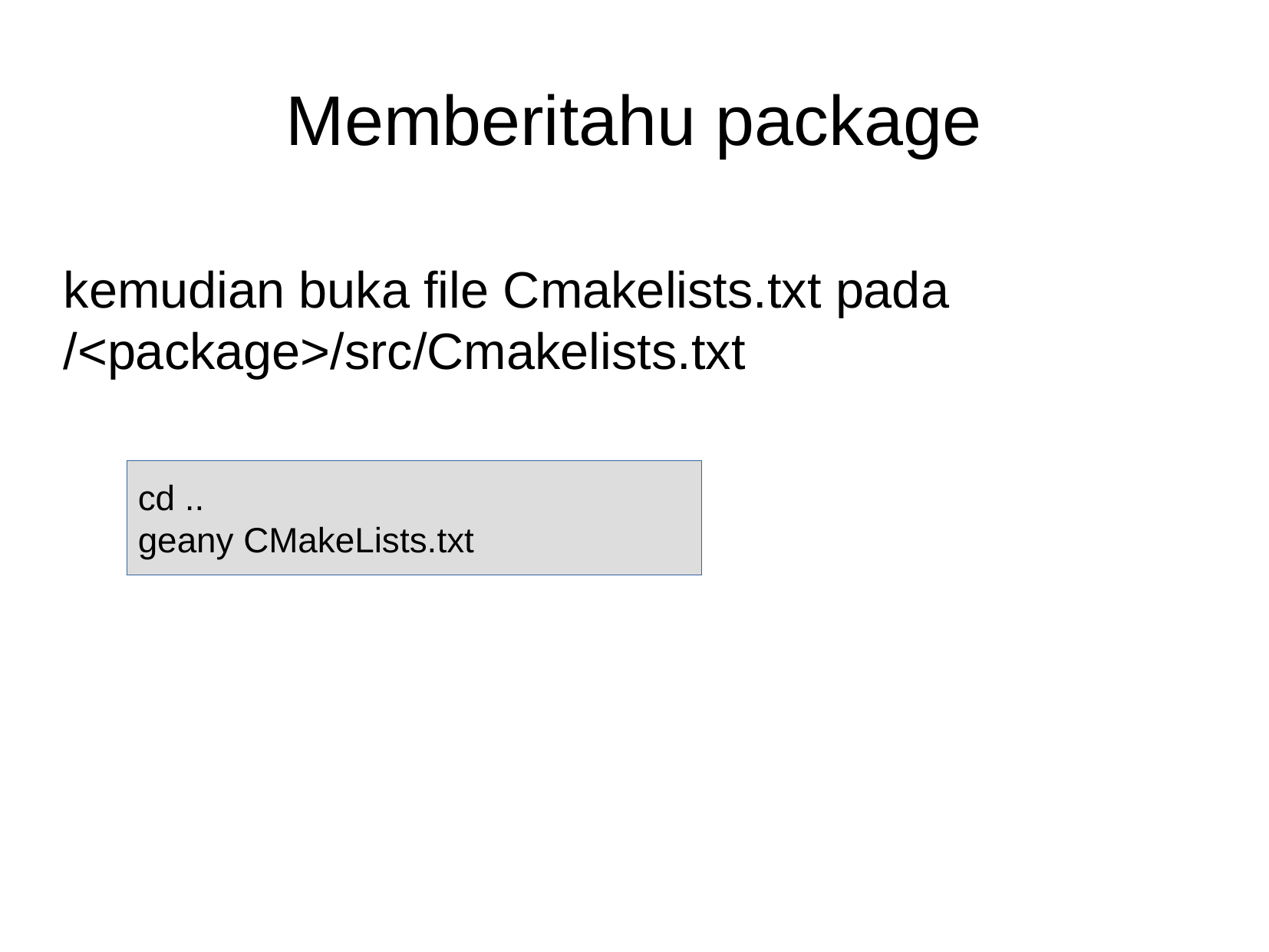

Memberitahu package

kemudian buka file Cmakelists.txt pada /<package>/src/Cmakelists.txt

cd ..
geany CMakeLists.txt